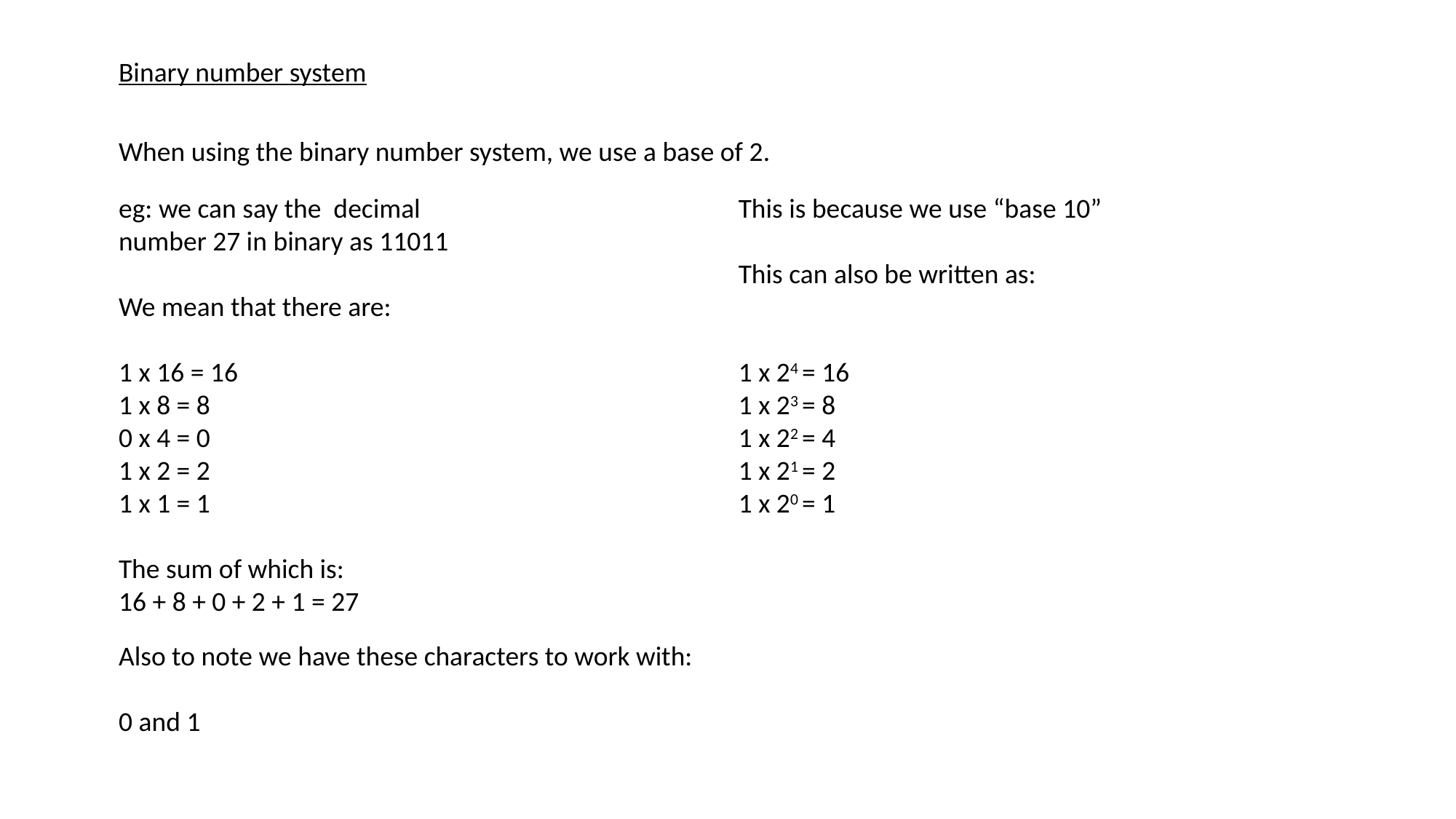

Binary number system
When using the binary number system, we use a base of 2.
eg: we can say the  decimal number 27 in binary as 11011

We mean that there are:

1 x 16 = 16
1 x 8 = 8
0 x 4 = 0
1 x 2 = 2
1 x 1 = 1

The sum of which is:
16 + 8 + 0 + 2 + 1 = 27

This is because we use “base 10”

This can also be written as:

1 x 24 = 16
1 x 23 = 8
1 x 22 = 4
1 x 21 = 2
1 x 20 = 1

Also to note we have these characters to work with:

0 and 1